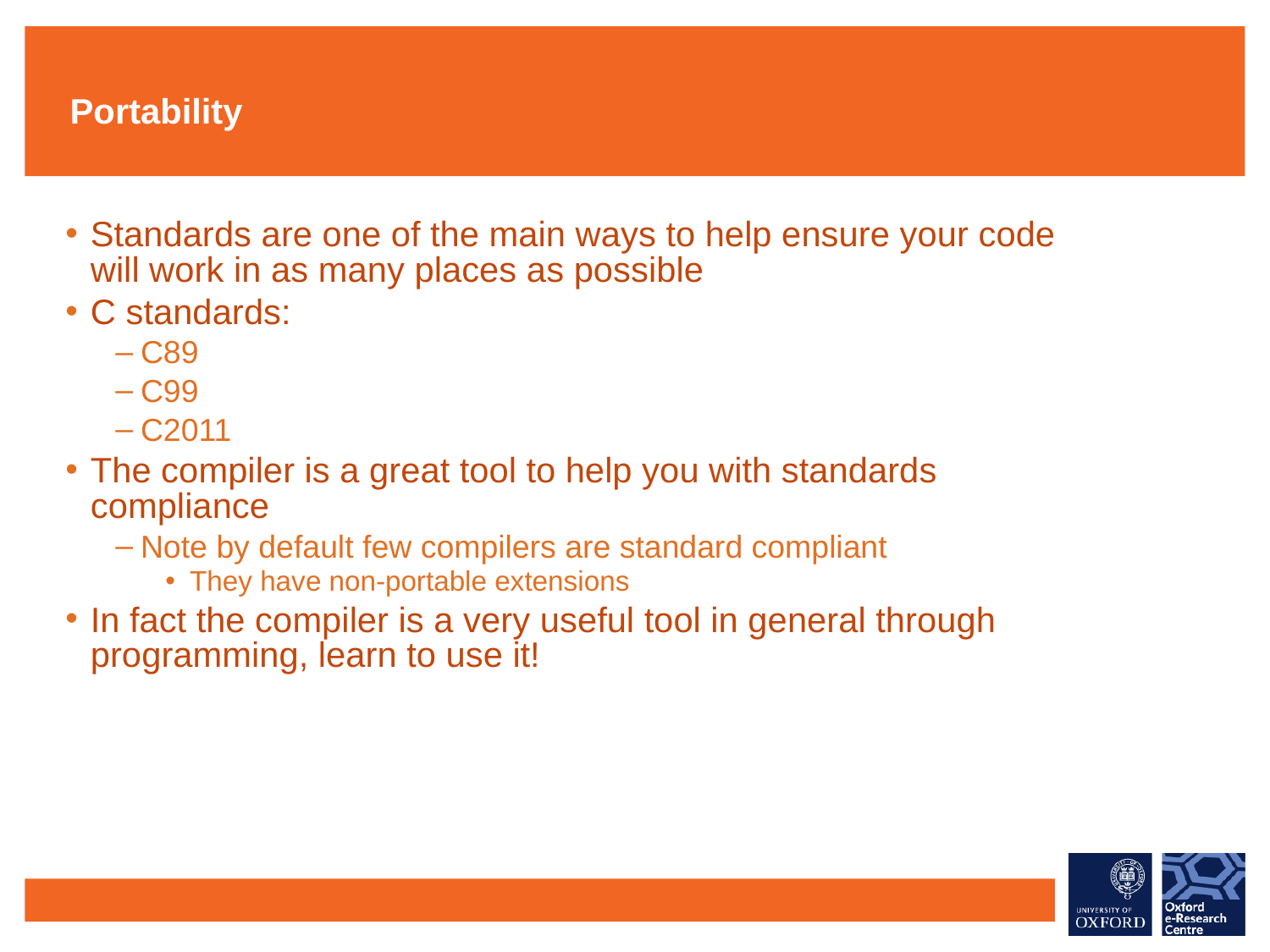

# Portability
Standards are one of the main ways to help ensure your code will work in as many places as possible
C standards:
C89
C99
C2011
The compiler is a great tool to help you with standards compliance
Note by default few compilers are standard compliant
They have non-portable extensions
In fact the compiler is a very useful tool in general through programming, learn to use it!